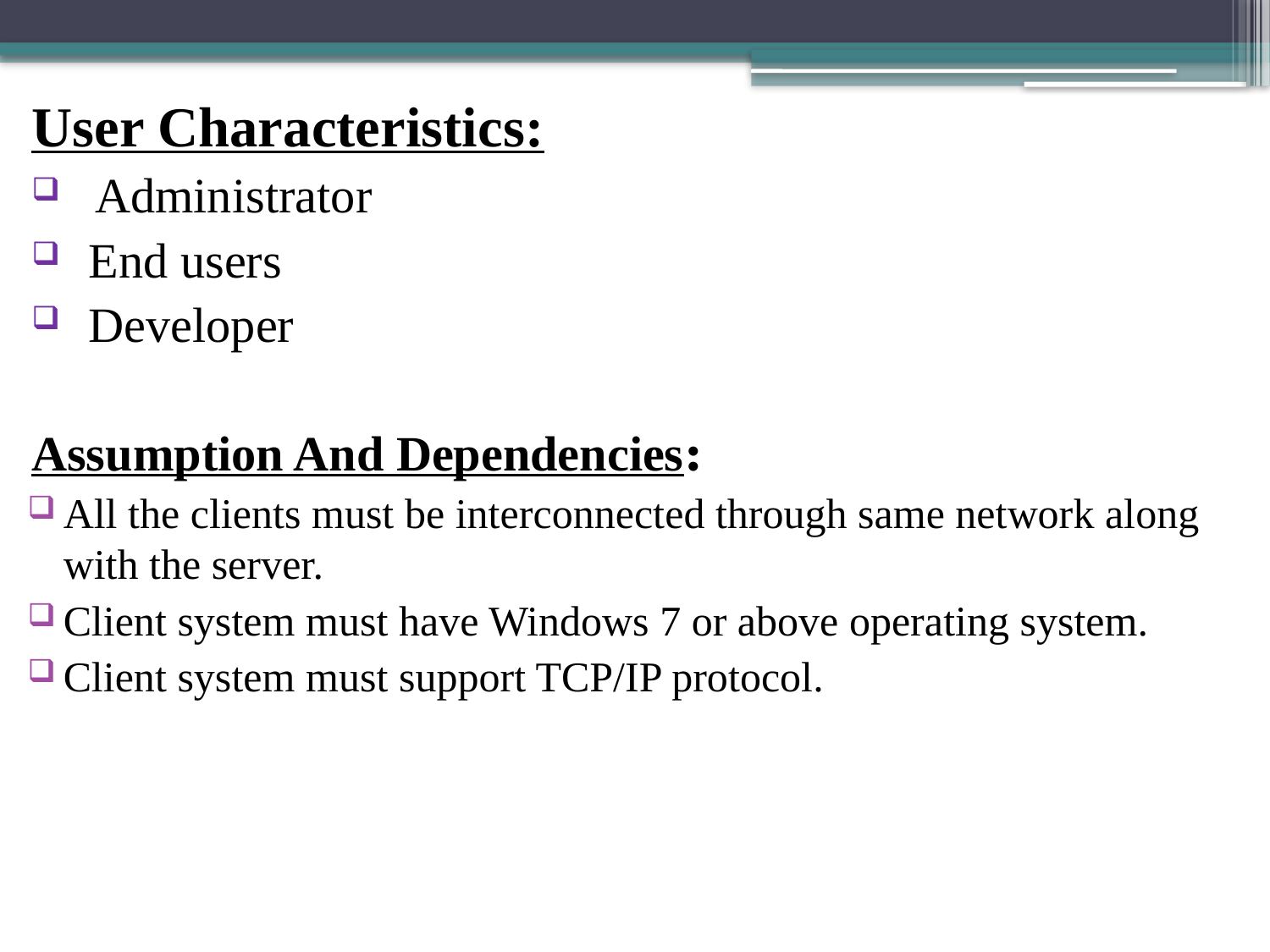

User Characteristics:
Administrator
End users
Developer

Assumption And Dependencies:
All the clients must be interconnected through same network along with the server.
Client system must have Windows 7 or above operating system.
Client system must support TCP/IP protocol.